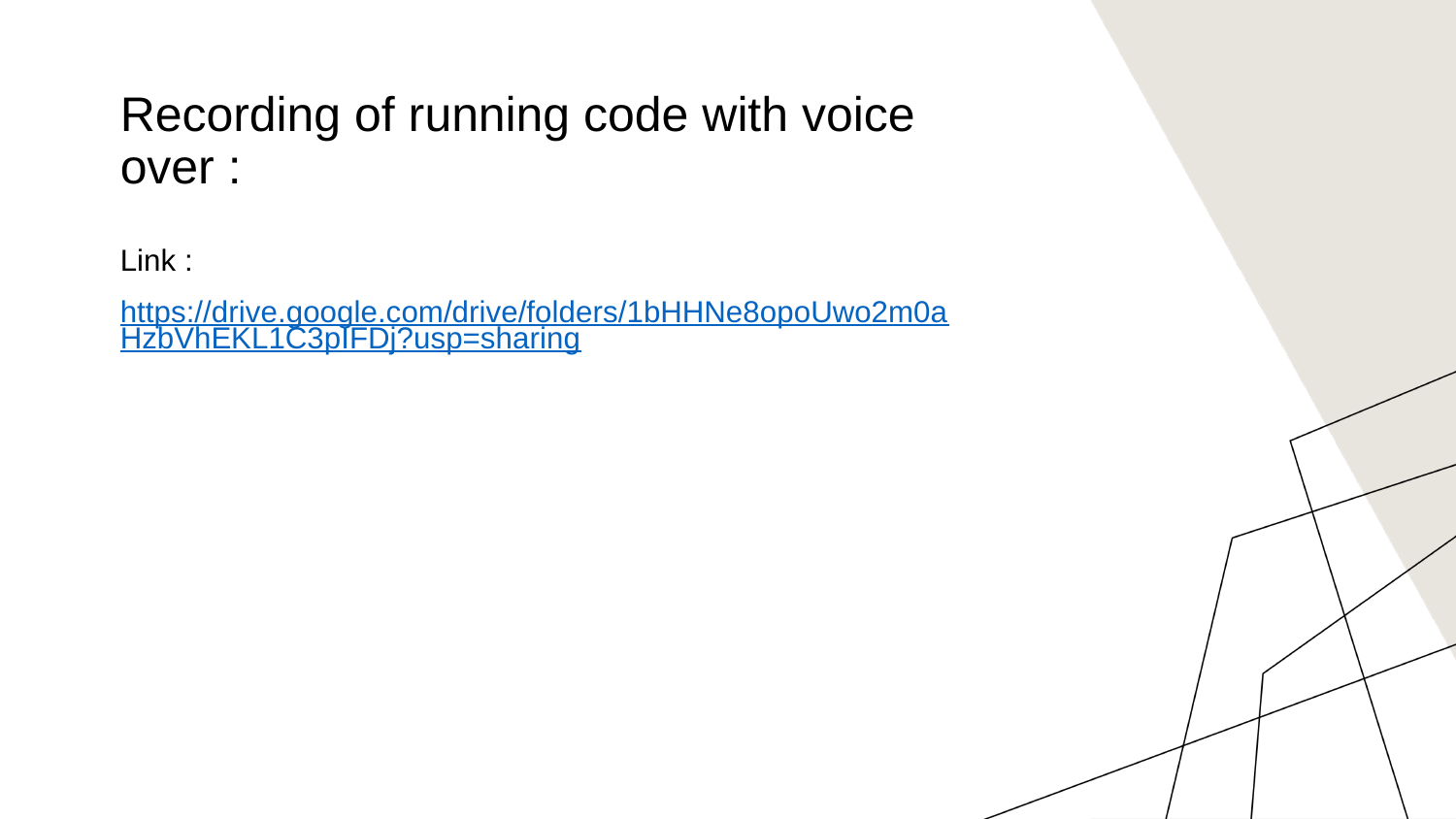

# Recording of running code with voice over :
Link :
https://drive.google.com/drive/folders/1bHHNe8opoUwo2m0aHzbVhEKL1C3pIFDj?usp=sharing